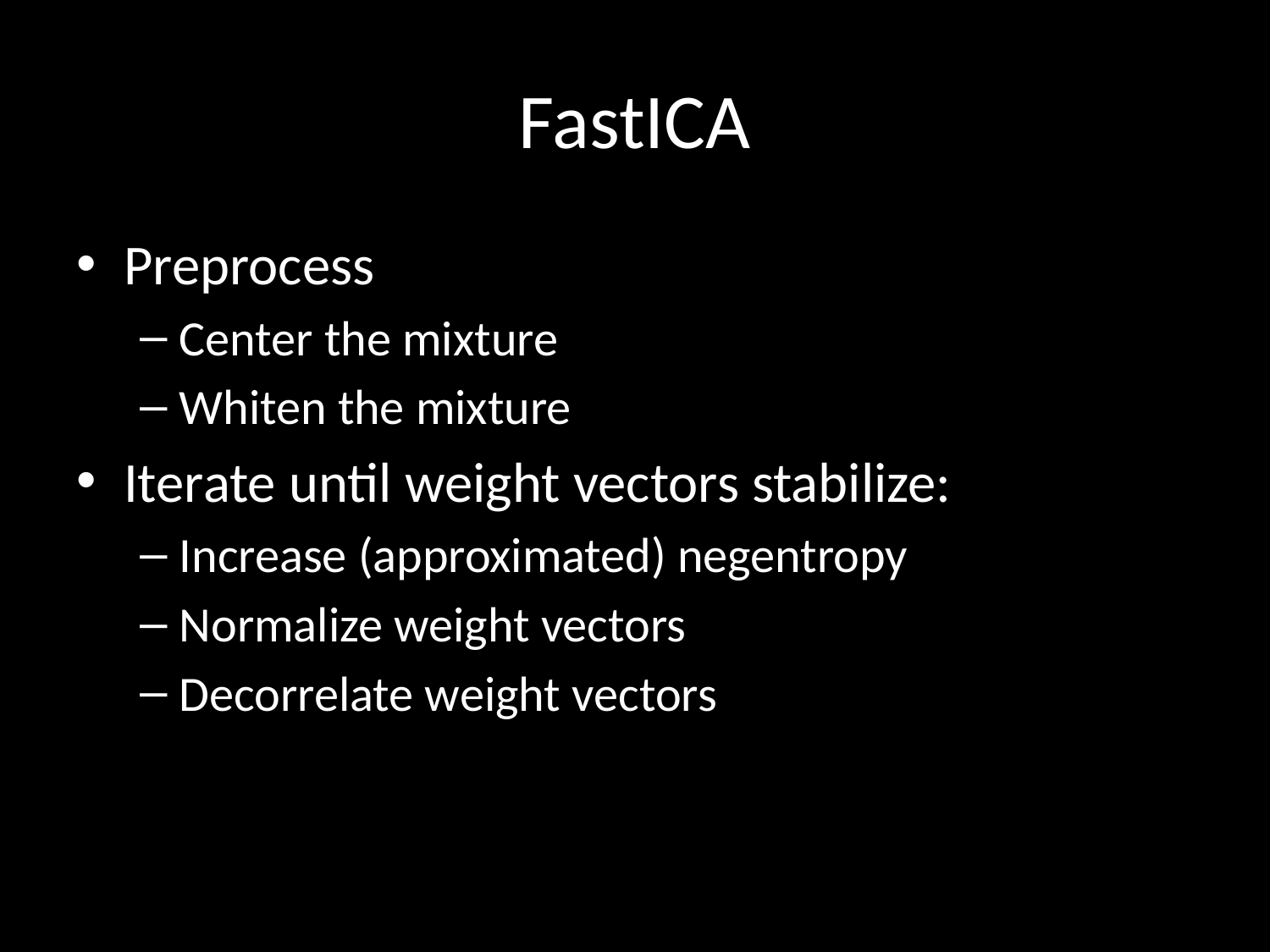

# FastICA
Preprocess
Center the mixture
Whiten the mixture
Iterate until weight vectors stabilize:
Increase (approximated) negentropy
Normalize weight vectors
Decorrelate weight vectors